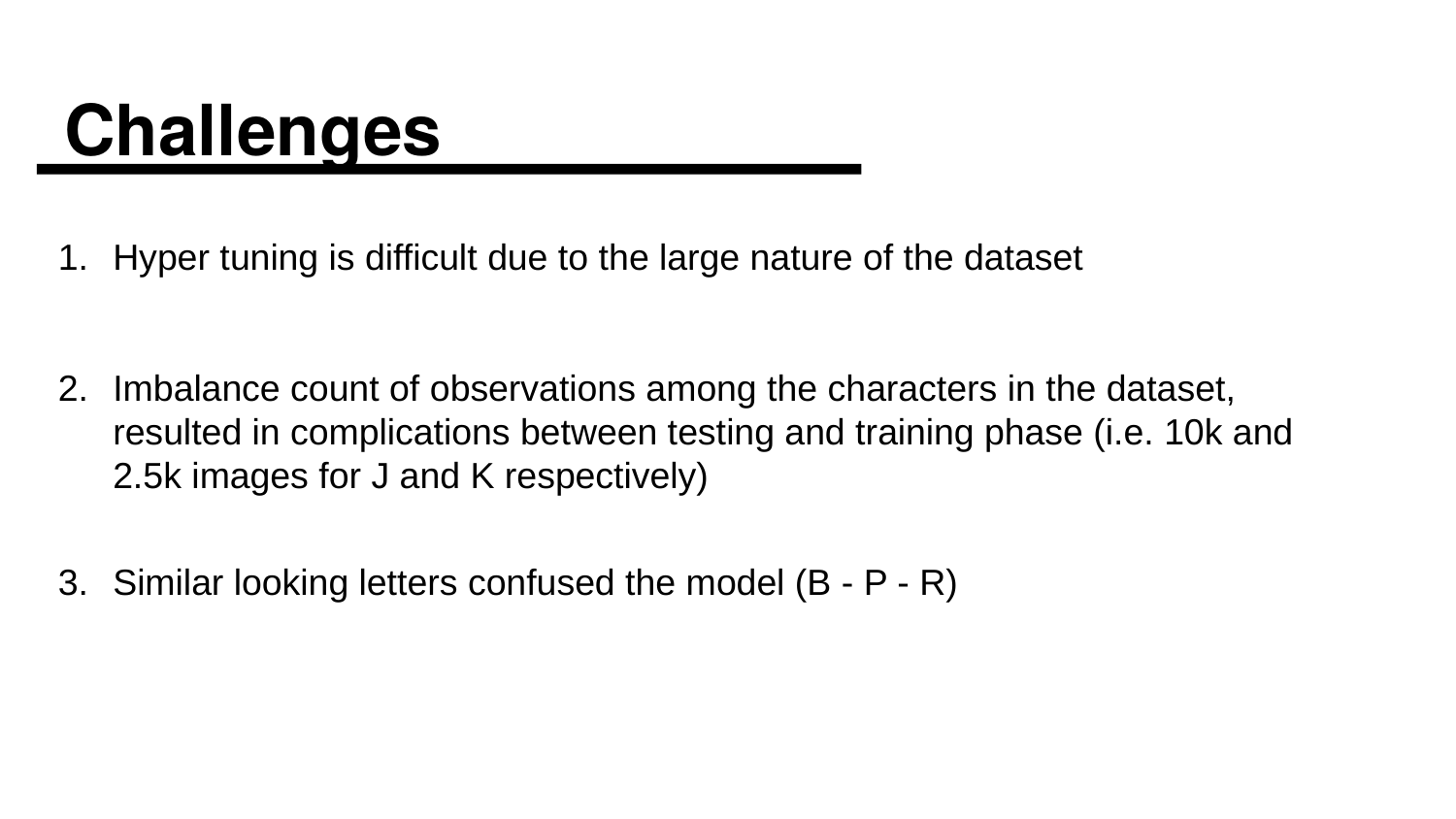

# Challenges

Hyper tuning is difficult due to the large nature of the dataset

Imbalance count of observations among the characters in the dataset, resulted in complications between testing and training phase (i.e. 10k and 2.5k images for J and K respectively)

Similar looking letters confused the model (B - P - R)